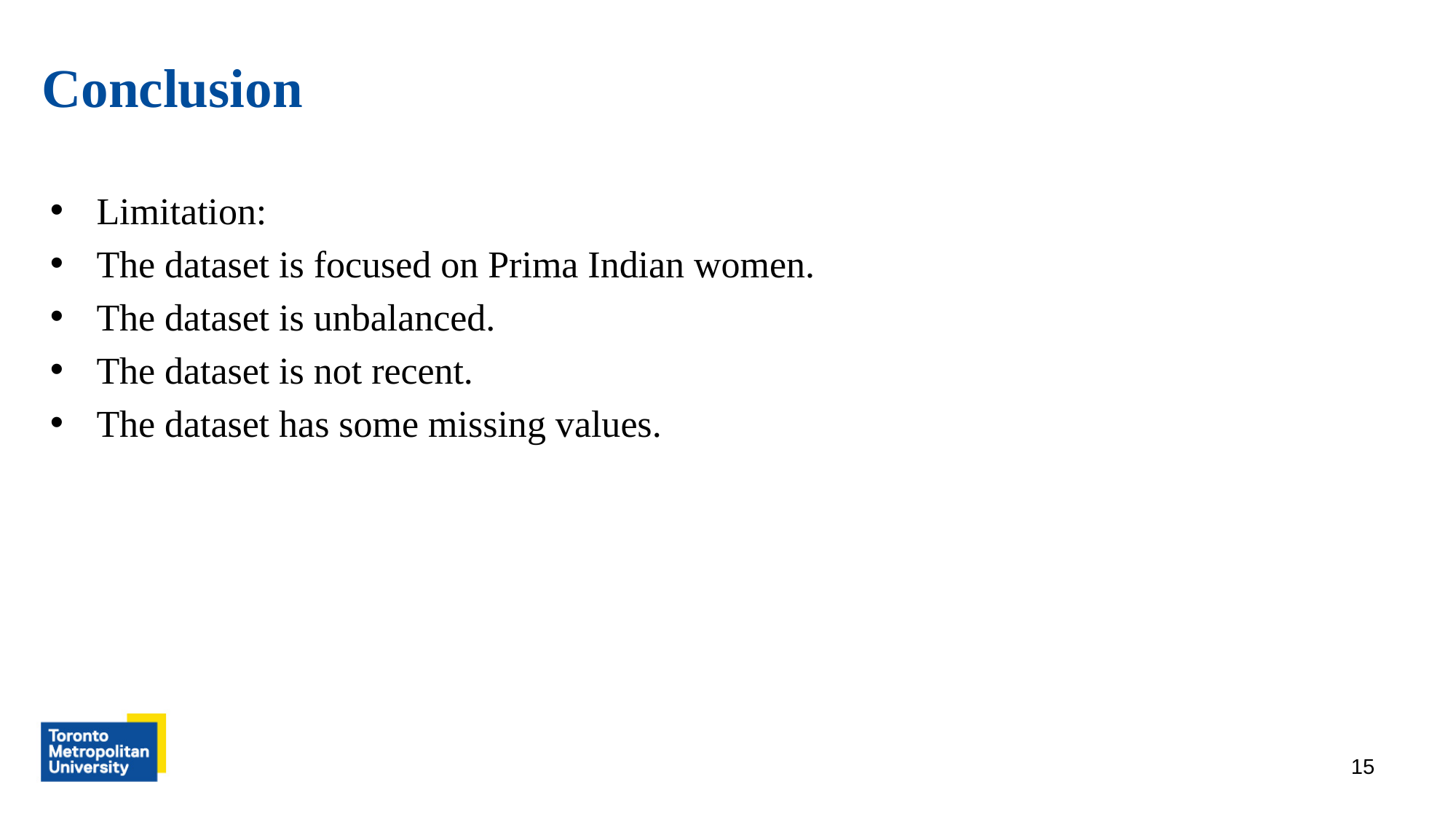

# Conclusion
Limitation:
The dataset is focused on Prima Indian women.
The dataset is unbalanced.
The dataset is not recent.
The dataset has some missing values.
15